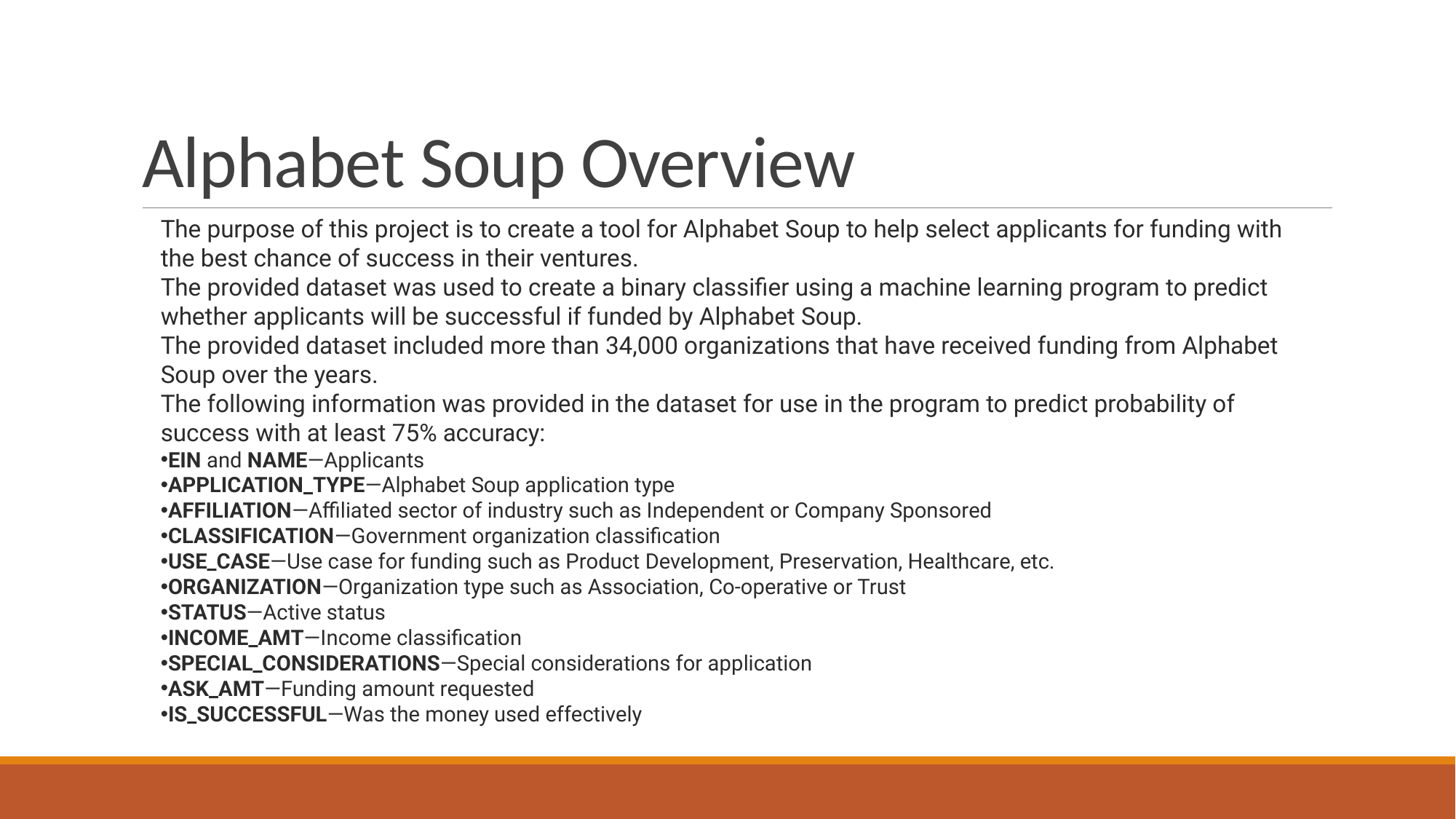

# Alphabet Soup Overview
The purpose of this project is to create a tool for Alphabet Soup to help select applicants for funding with the best chance of success in their ventures.
The provided dataset was used to create a binary classifier using a machine learning program to predict whether applicants will be successful if funded by Alphabet Soup.
The provided dataset included more than 34,000 organizations that have received funding from Alphabet Soup over the years.
The following information was provided in the dataset for use in the program to predict probability of success with at least 75% accuracy:
EIN and NAME—Applicants
APPLICATION_TYPE—Alphabet Soup application type
AFFILIATION—Affiliated sector of industry such as Independent or Company Sponsored
CLASSIFICATION—Government organization classification
USE_CASE—Use case for funding such as Product Development, Preservation, Healthcare, etc.
ORGANIZATION—Organization type such as Association, Co-operative or Trust
STATUS—Active status
INCOME_AMT—Income classification
SPECIAL_CONSIDERATIONS—Special considerations for application
ASK_AMT—Funding amount requested
IS_SUCCESSFUL—Was the money used effectively